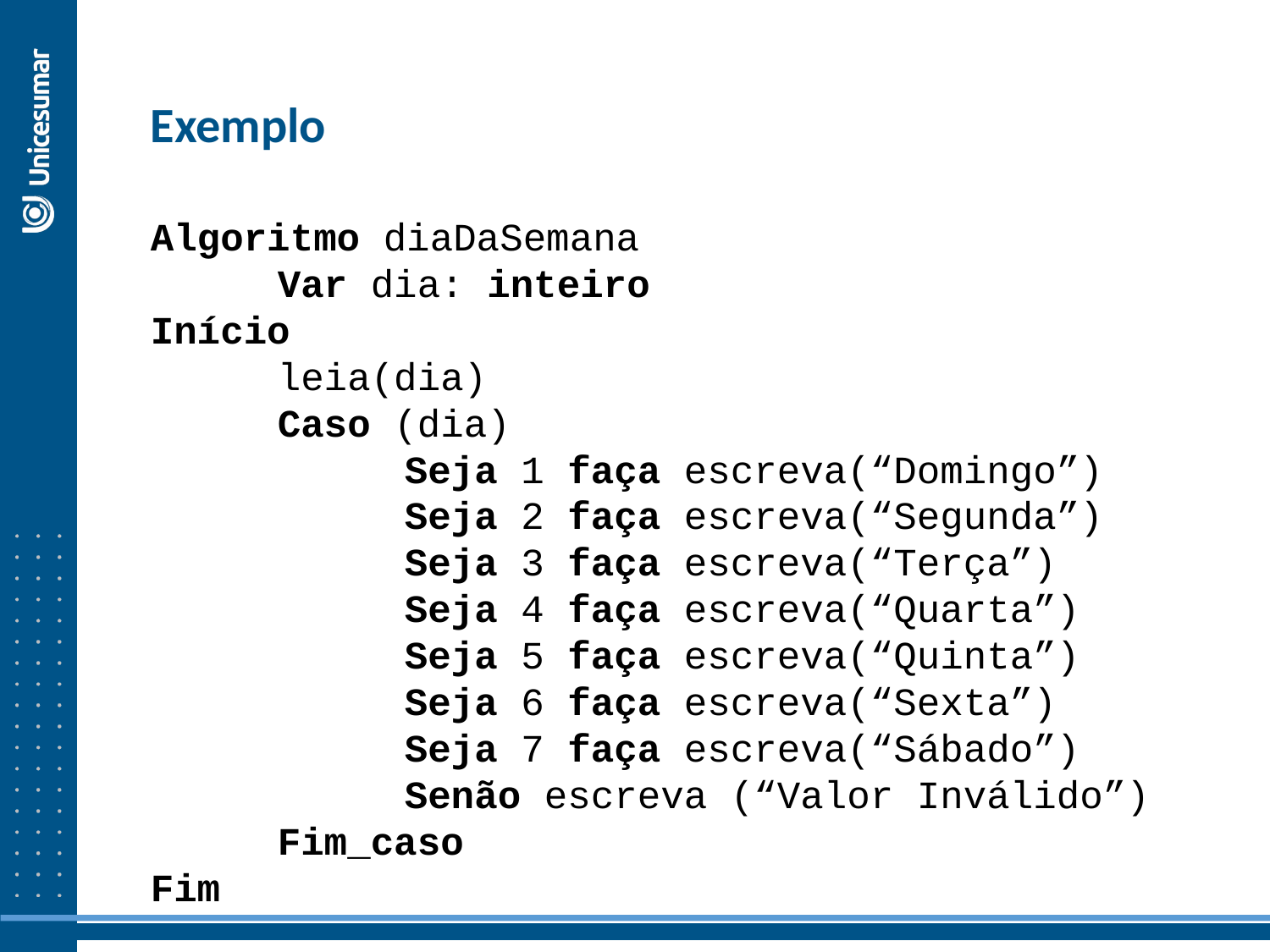

Exemplo
Algoritmo diaDaSemana
	Var dia: inteiro
Início
	leia(dia)
	Caso (dia)
		Seja 1 faça escreva(“Domingo”)
		Seja 2 faça escreva(“Segunda”)
		Seja 3 faça escreva(“Terça”)
		Seja 4 faça escreva(“Quarta”)
		Seja 5 faça escreva(“Quinta”)
		Seja 6 faça escreva(“Sexta”)
		Seja 7 faça escreva(“Sábado”)
		Senão escreva (“Valor Inválido”)
	Fim_caso
Fim